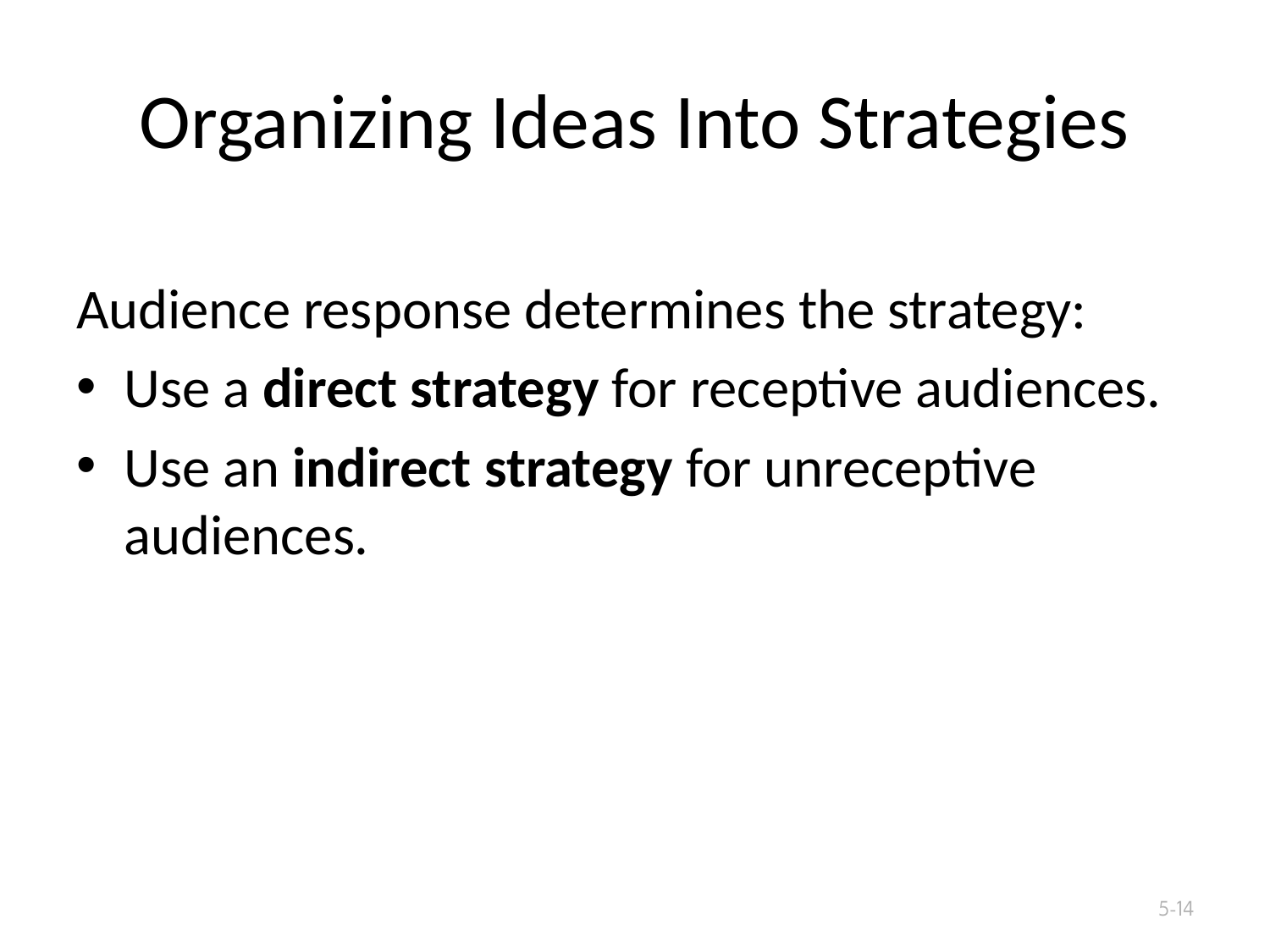

# Organizing Ideas Into Strategies
Audience response determines the strategy:
Use a direct strategy for receptive audiences.
Use an indirect strategy for unreceptive audiences.

Copyright © 2019 by Nelson Education Ltd.
5-14